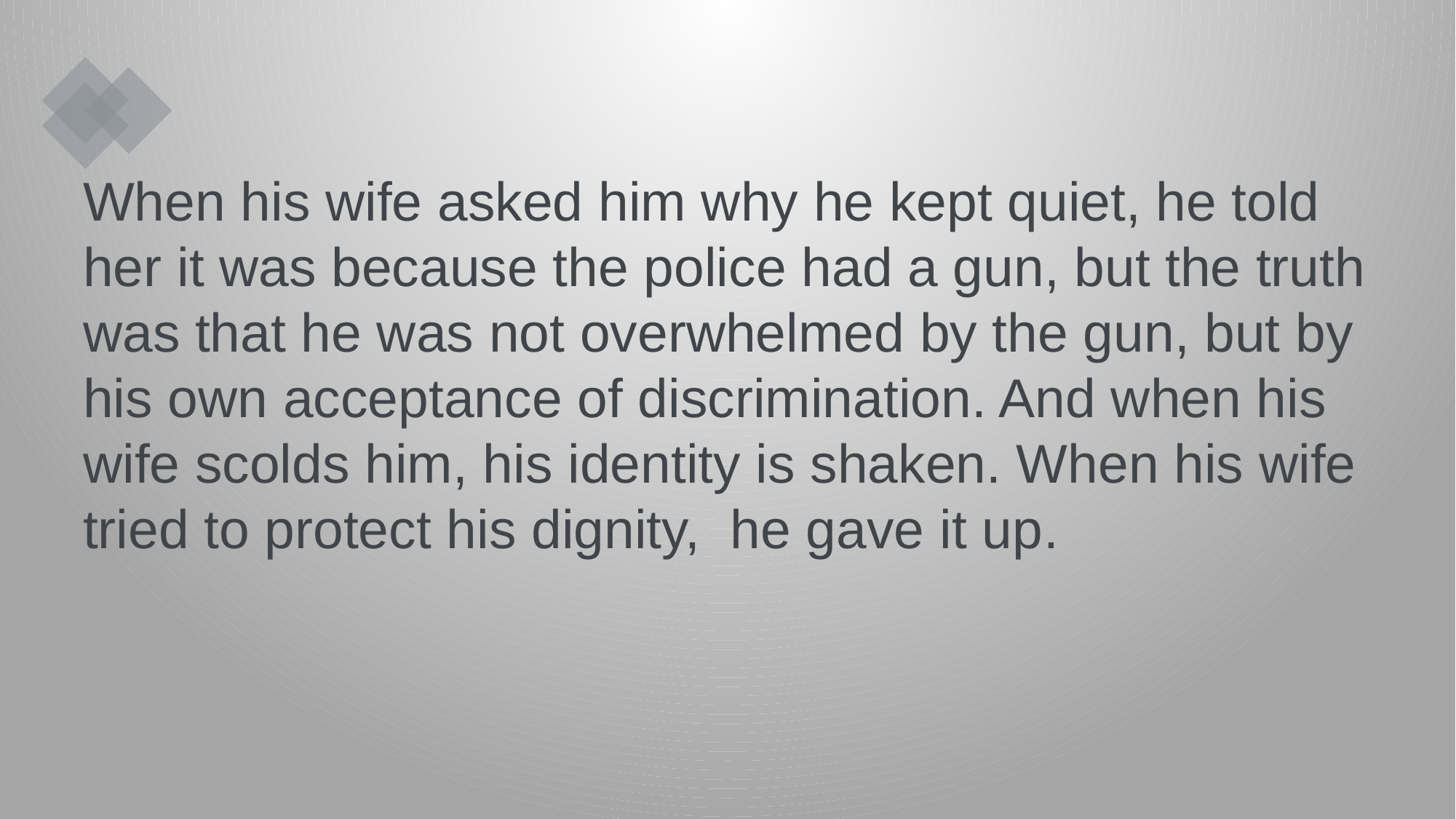

When his wife asked him why he kept quiet, he told her it was because the police had a gun, but the truth was that he was not overwhelmed by the gun, but by his own acceptance of discrimination. And when his wife scolds him, his identity is shaken. When his wife tried to protect his dignity,  he gave it up.